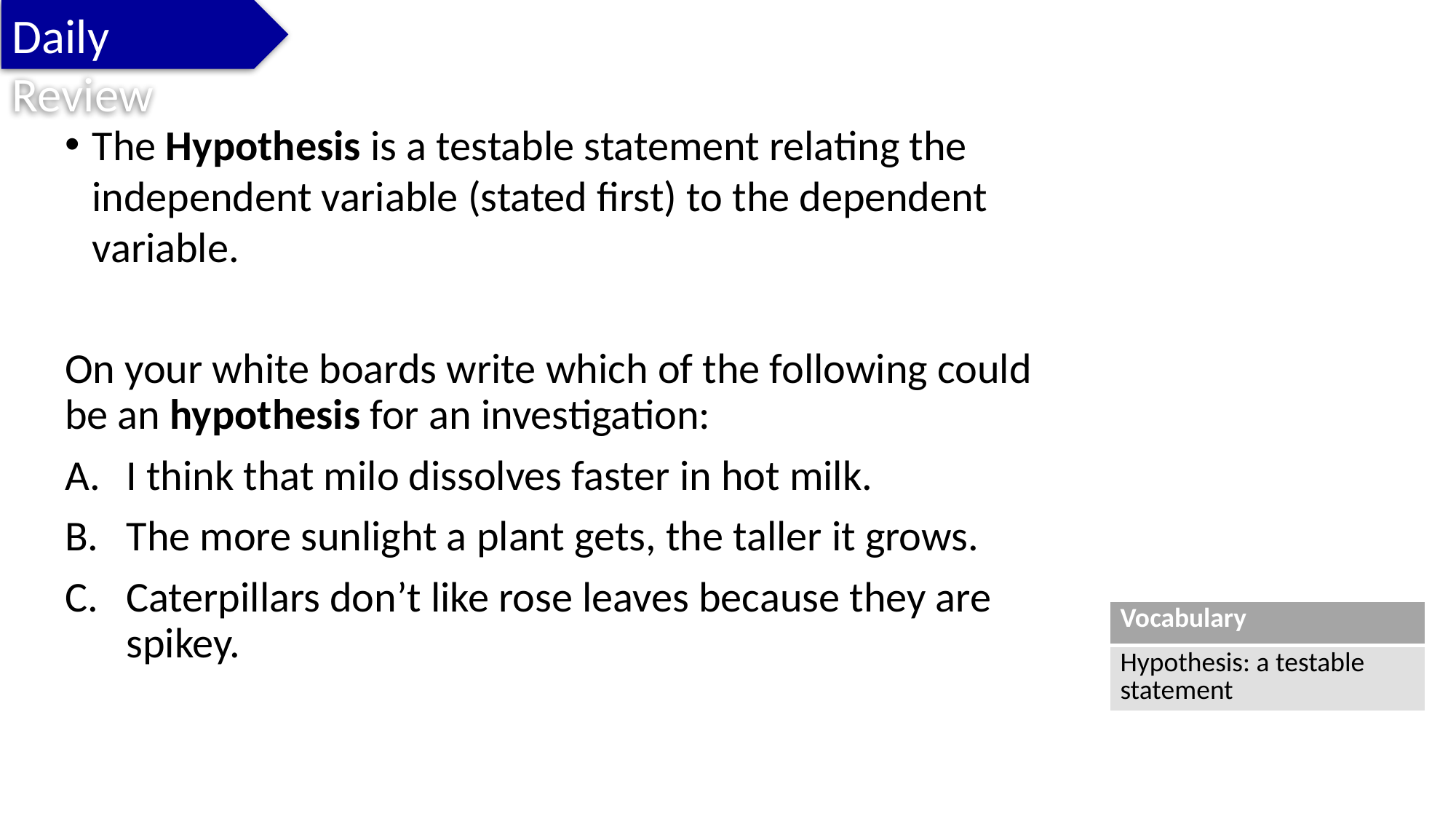

Daily Review
The Hypothesis is a testable statement relating the independent variable (stated first) to the dependent variable.

On your white boards write which of the following could be an hypothesis for an investigation:
I think that milo dissolves faster in hot milk.
The more sunlight a plant gets, the taller it grows.
Caterpillars don’t like rose leaves because they are spikey.

| Vocabulary |
| --- |
| Hypothesis: a testable statement |